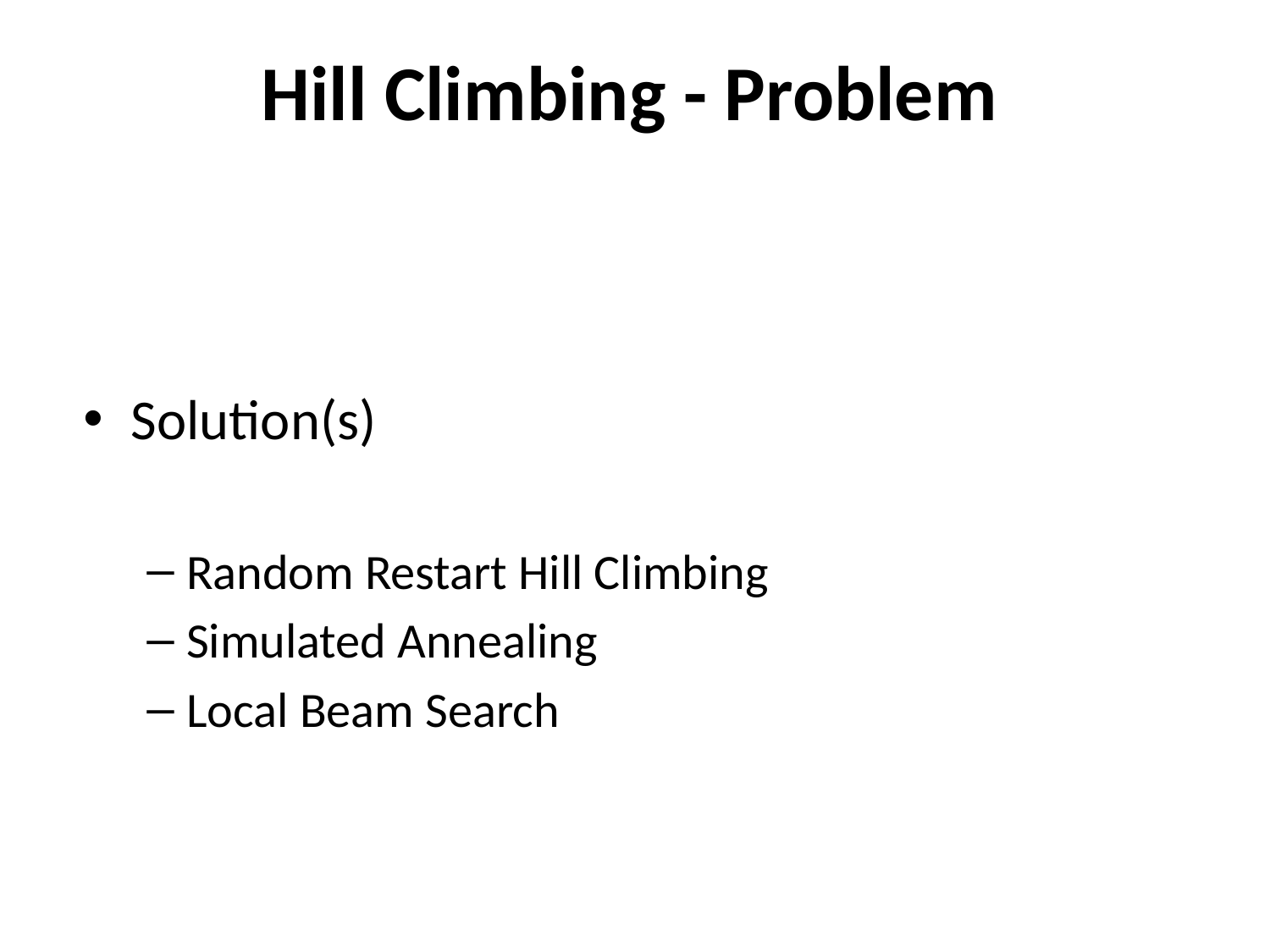

# Hill Climbing - Problem

Solution(s)

Random Restart Hill Climbing
Simulated Annealing
Local Beam Search